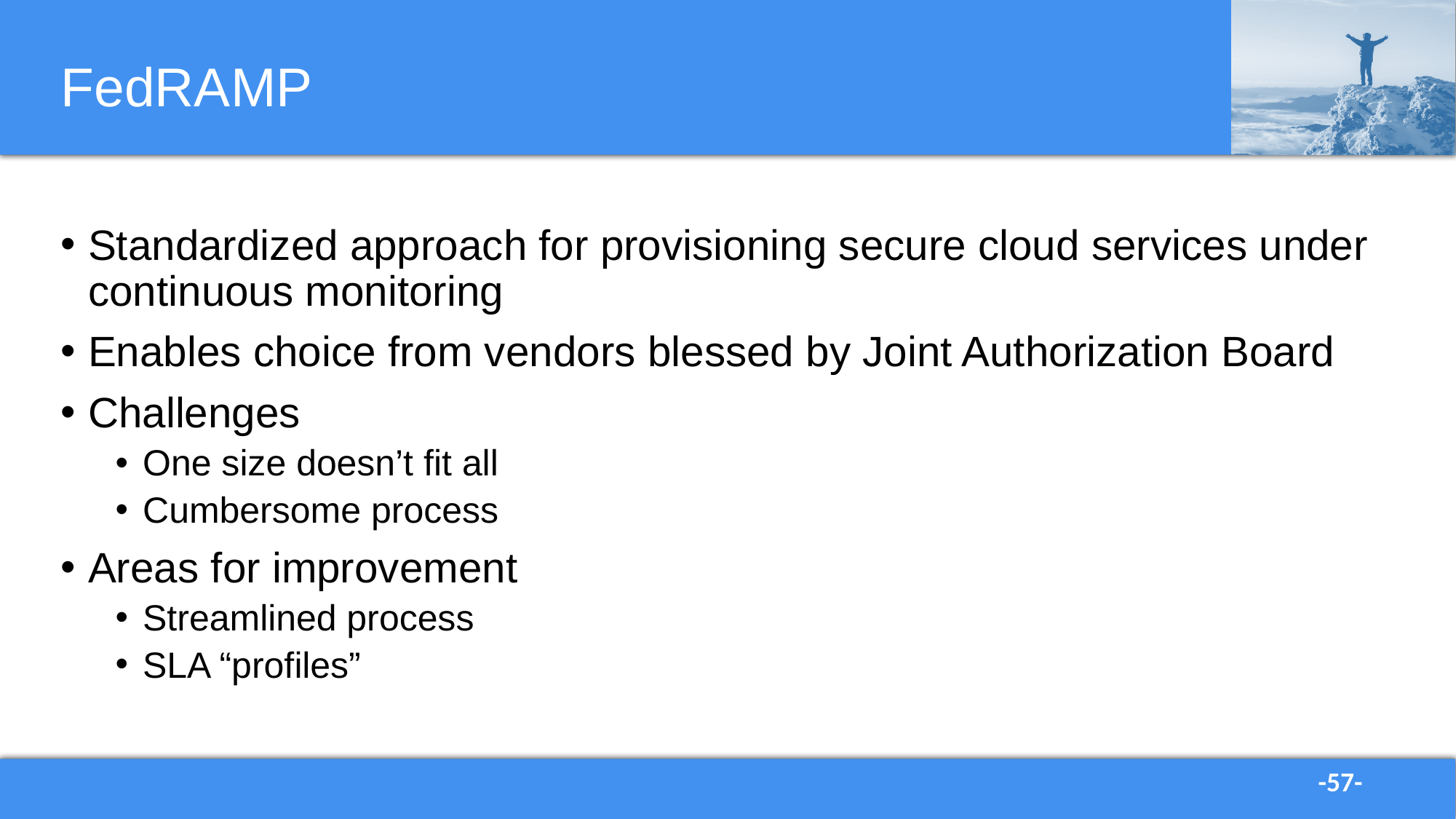

# FedRAMP
Standardized approach for provisioning secure cloud services under continuous monitoring
Enables choice from vendors blessed by Joint Authorization Board
Challenges
One size doesn’t fit all
Cumbersome process
Areas for improvement
Streamlined process
SLA “profiles”